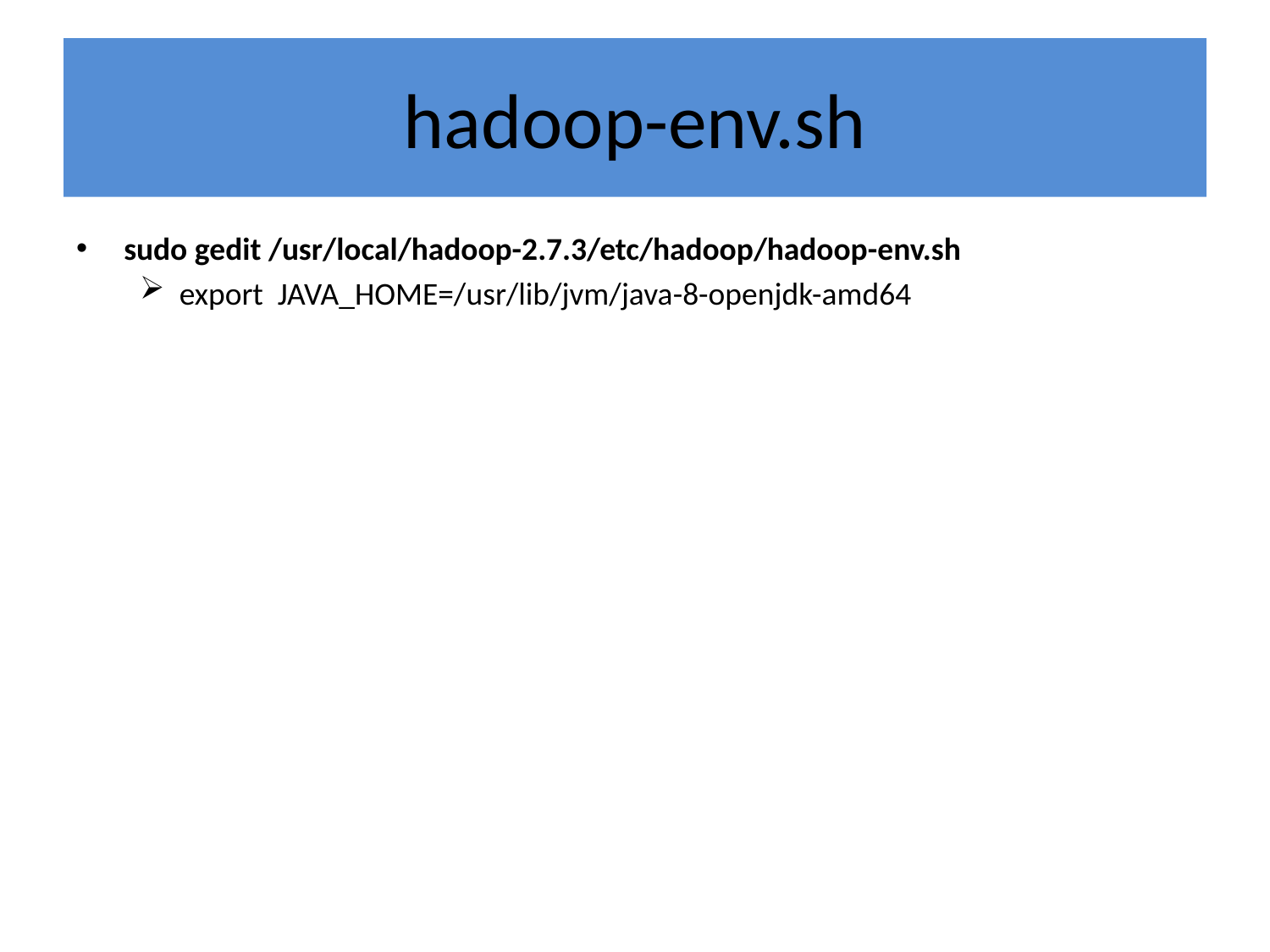

# hadoop-env.sh
sudo gedit /usr/local/hadoop-2.7.3/etc/hadoop/hadoop-env.sh
export  JAVA_HOME=/usr/lib/jvm/java-8-openjdk-amd64